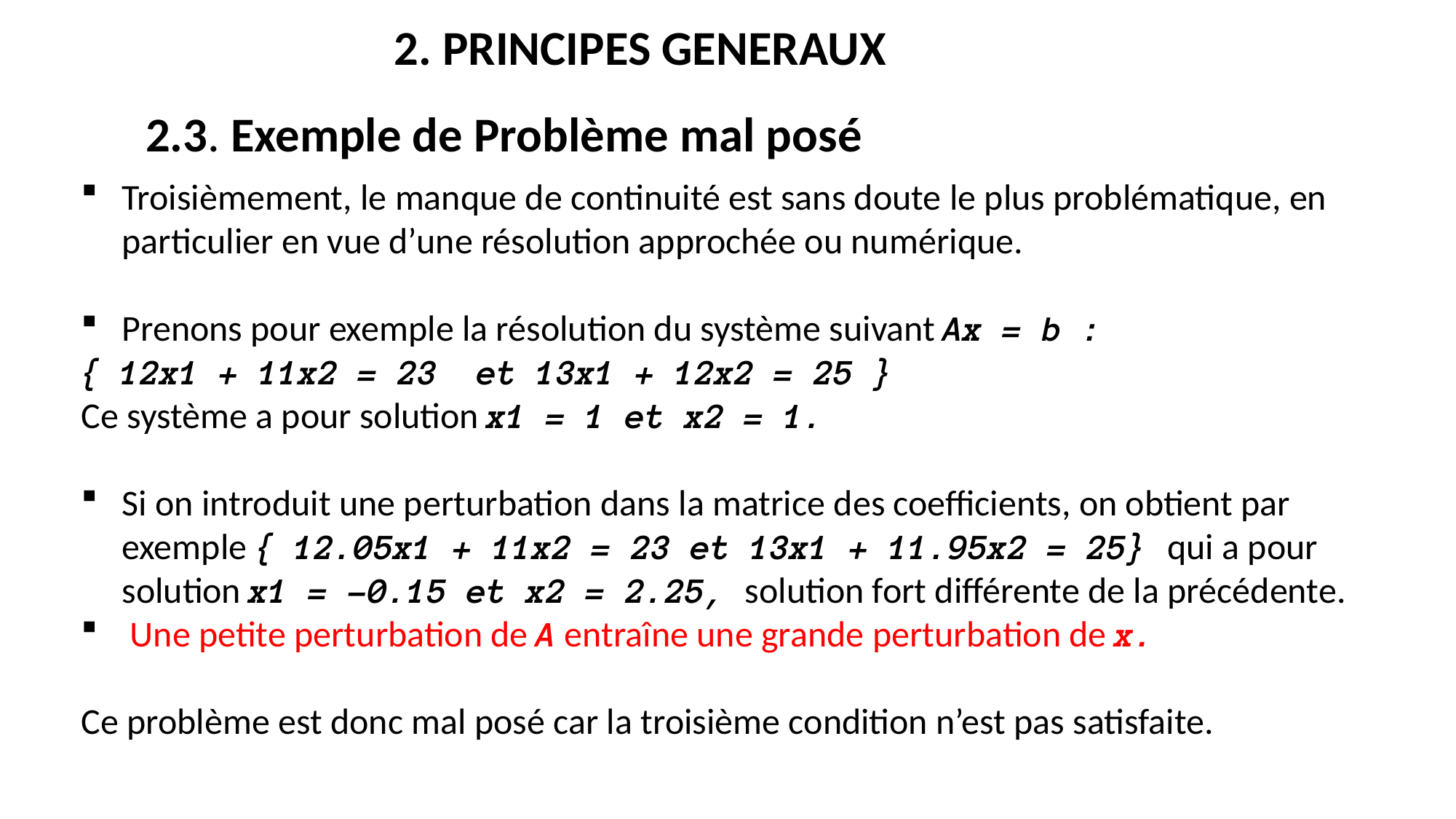

2. PRINCIPES GENERAUX
2.3. Exemple de Problème mal posé
Troisièmement, le manque de continuité est sans doute le plus problématique, en particulier en vue d’une résolution approchée ou numérique.

Prenons pour exemple la résolution du système suivant Ax = b :
{ 12x1 + 11x2 = 23  et 13x1 + 12x2 = 25 }
Ce système a pour solution x1 = 1 et x2 = 1.

Si on introduit une perturbation dans la matrice des coefficients, on obtient par exemple { 12.05x1 + 11x2 = 23 et 13x1 + 11.95x2 = 25} qui a pour solution x1 = −0.15 et x2 = 2.25, solution fort différente de la précédente.
 Une petite perturbation de A entraîne une grande perturbation de x.

Ce problème est donc mal posé car la troisième condition n’est pas satisfaite.